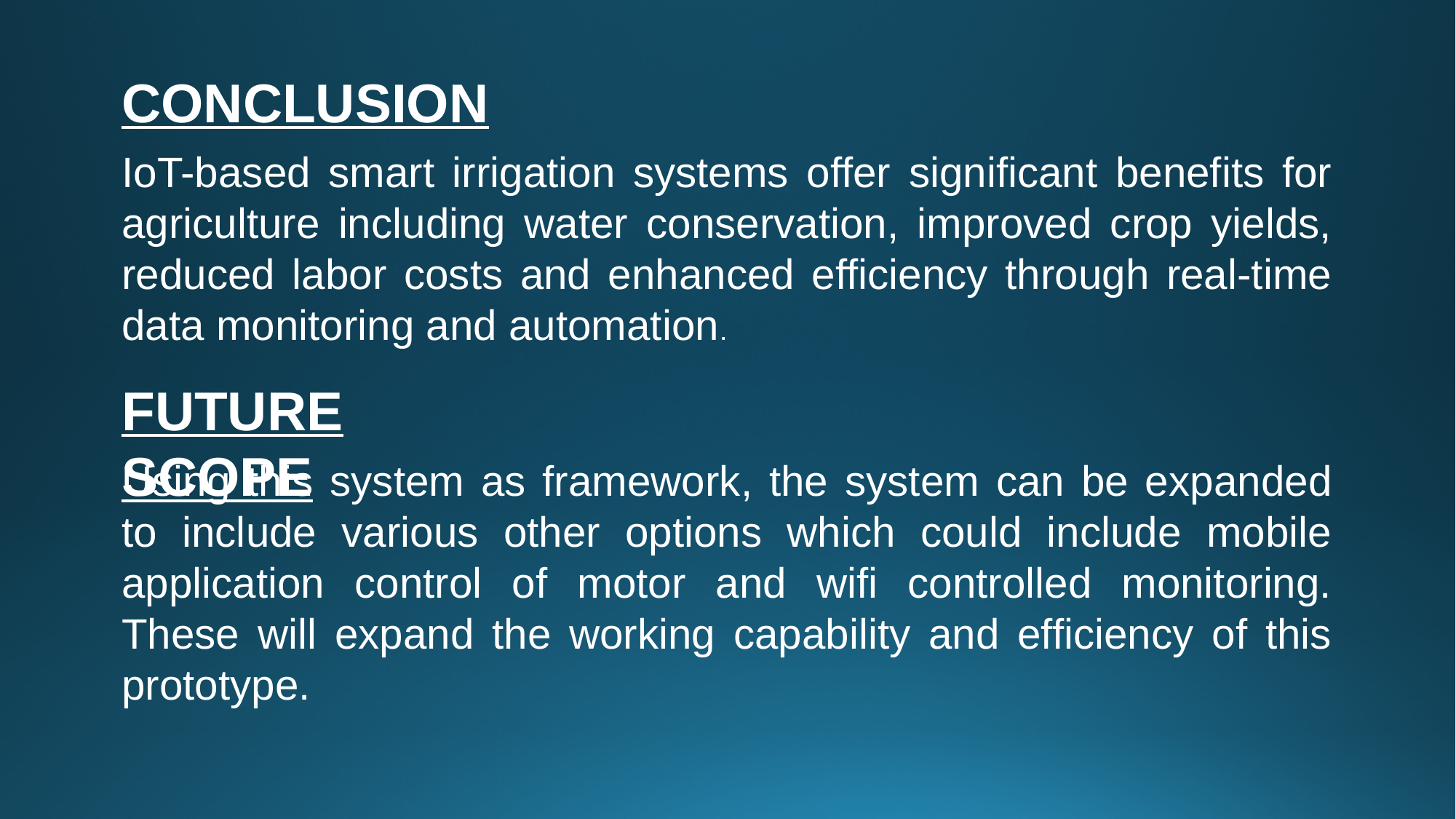

CONCLUSION
IoT-based smart irrigation systems offer significant benefits for agriculture including water conservation, improved crop yields, reduced labor costs and enhanced efficiency through real-time data monitoring and automation.
FUTURE SCOPE
Using this system as framework, the system can be expanded to include various other options which could include mobile application control of motor and wifi controlled monitoring. These will expand the working capability and efficiency of this prototype.